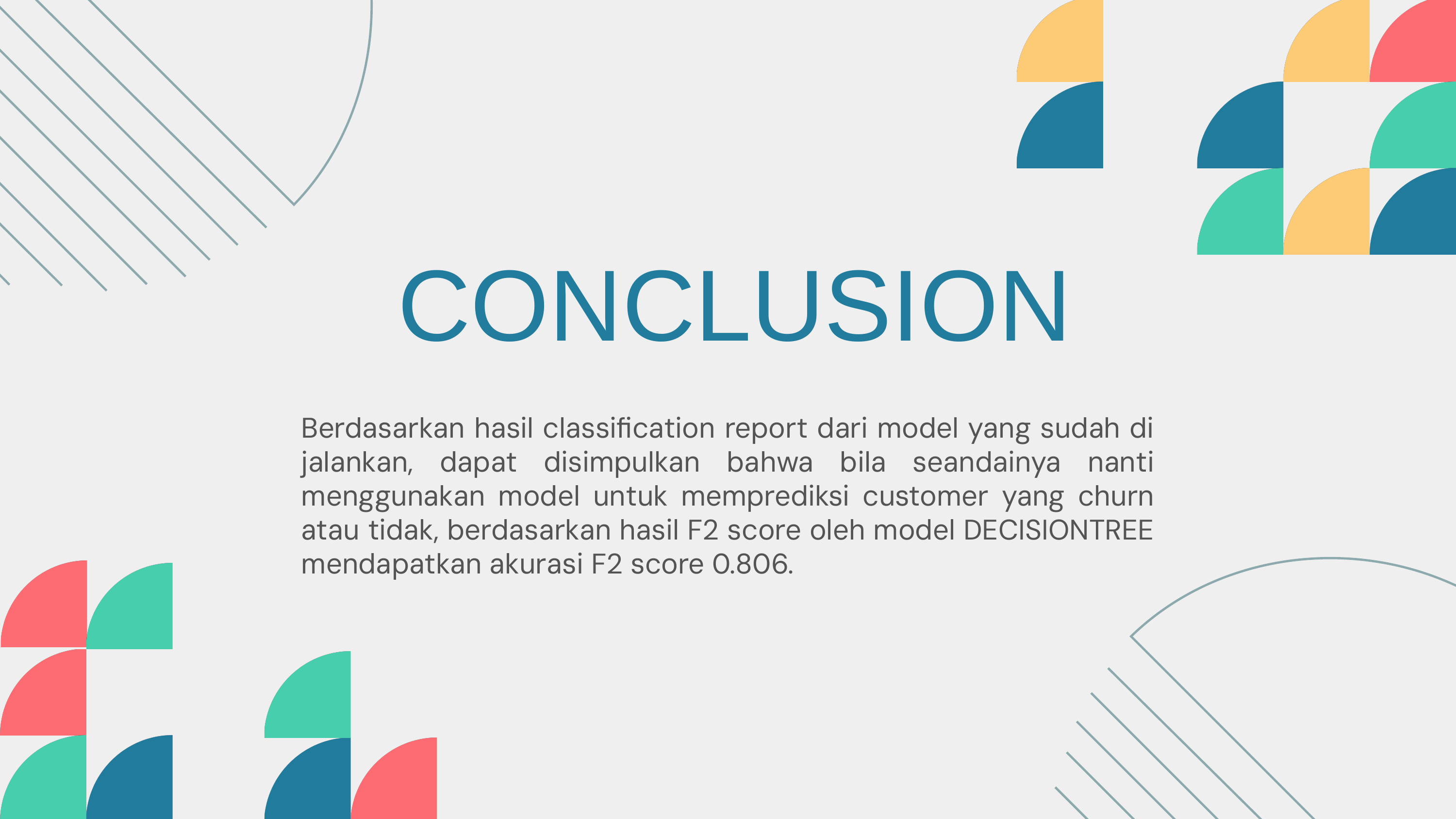

CONCLUSION
Berdasarkan hasil classification report dari model yang sudah di jalankan, dapat disimpulkan bahwa bila seandainya nanti menggunakan model untuk memprediksi customer yang churn atau tidak, berdasarkan hasil F2 score oleh model DECISIONTREE mendapatkan akurasi F2 score 0.806.